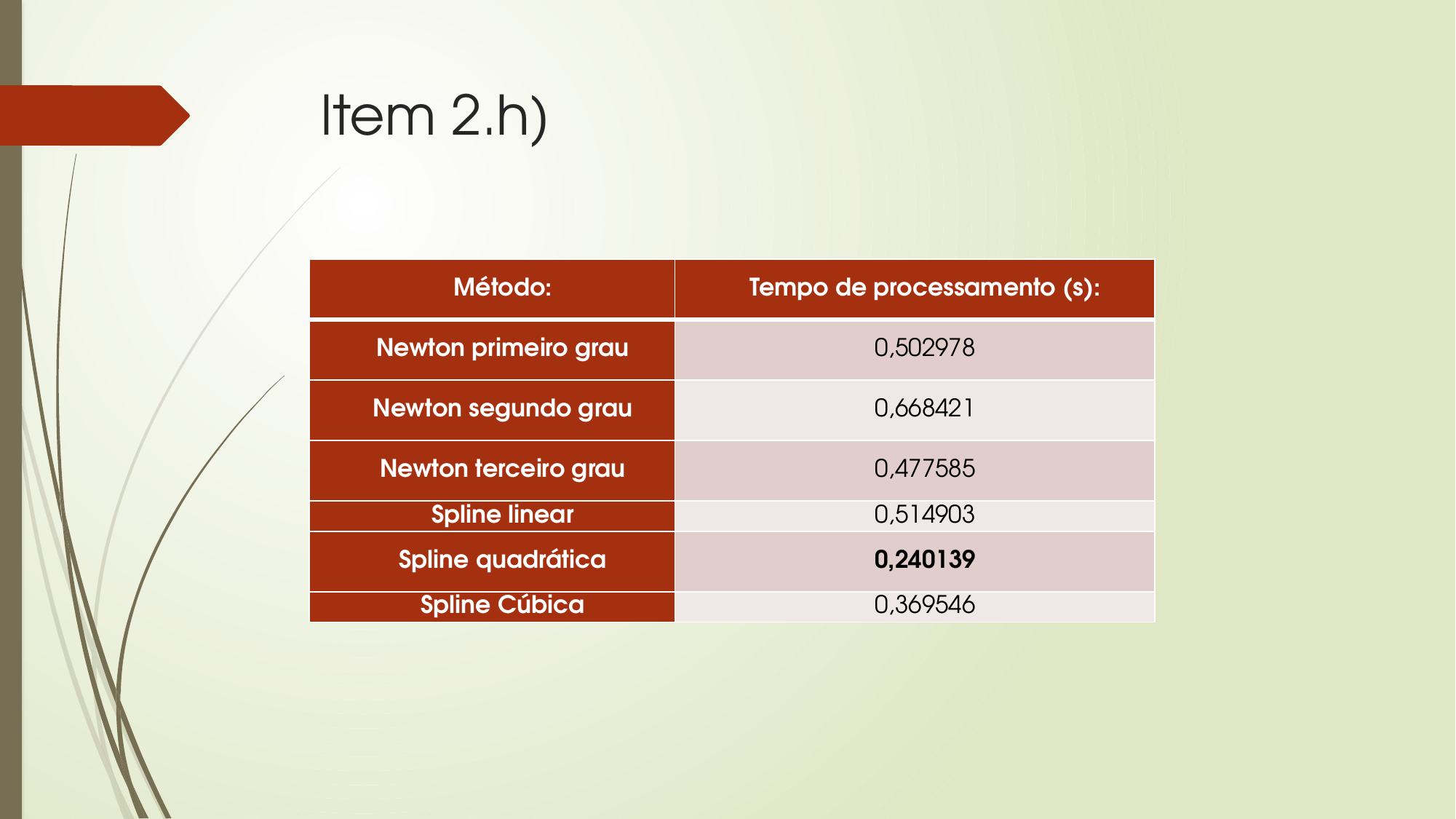

# Item 2.h)
| Método: | Tempo de processamento (s): |
| --- | --- |
| Newton primeiro grau | 0,502978 |
| Newton segundo grau | 0,668421 |
| Newton terceiro grau | 0,477585 |
| Spline linear | 0,514903 |
| Spline quadrática | 0,240139 |
| Spline Cúbica | 0,369546 |